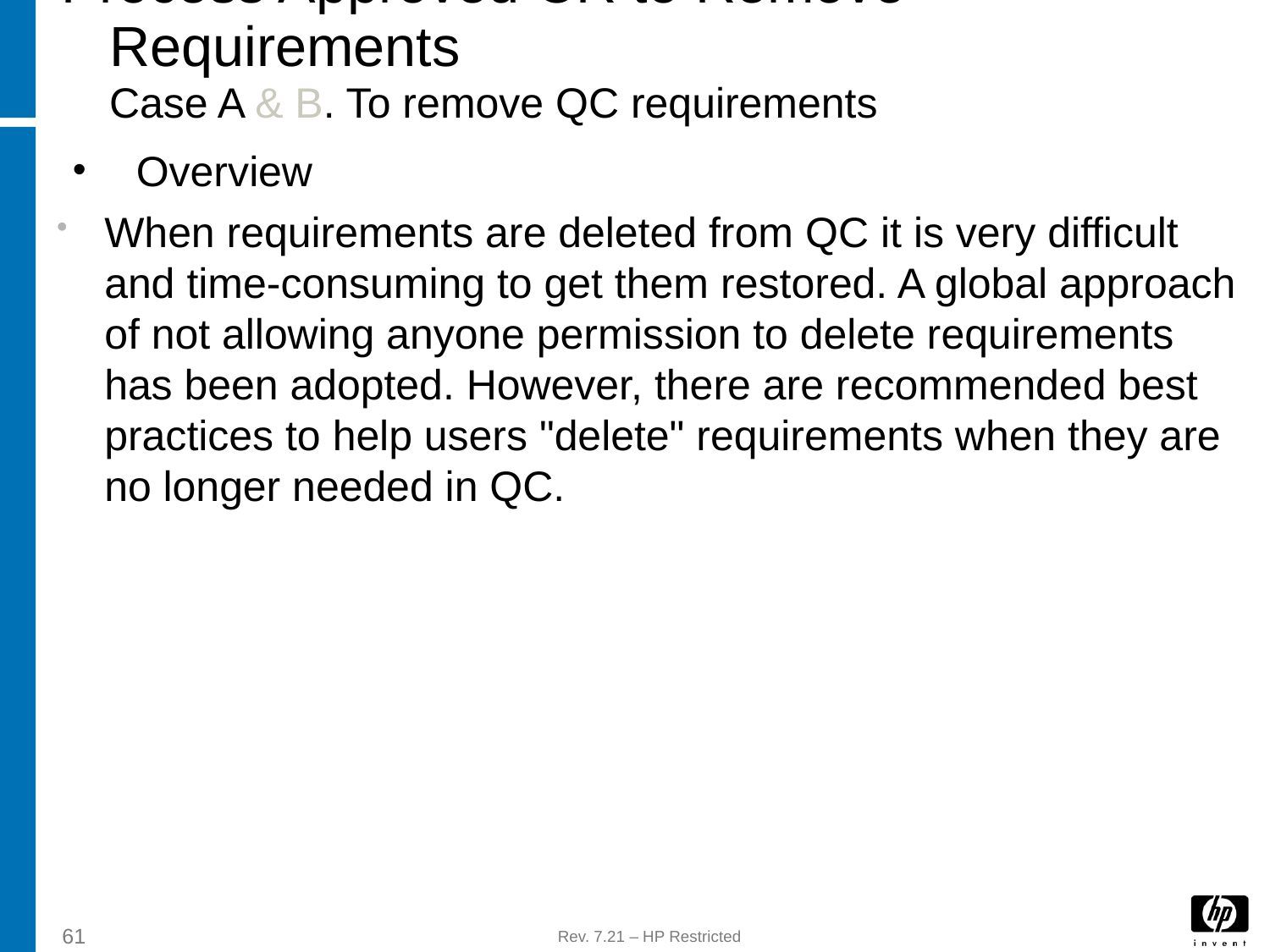

# Process Approved CR to Remove Requirements Case A & B. To remove QC requirements
Overview
When requirements are deleted from QC it is very difficult and time-consuming to get them restored. A global approach of not allowing anyone permission to delete requirements has been adopted. However, there are recommended best practices to help users "delete" requirements when they are no longer needed in QC.
61
Rev. 7.21 – HP Restricted